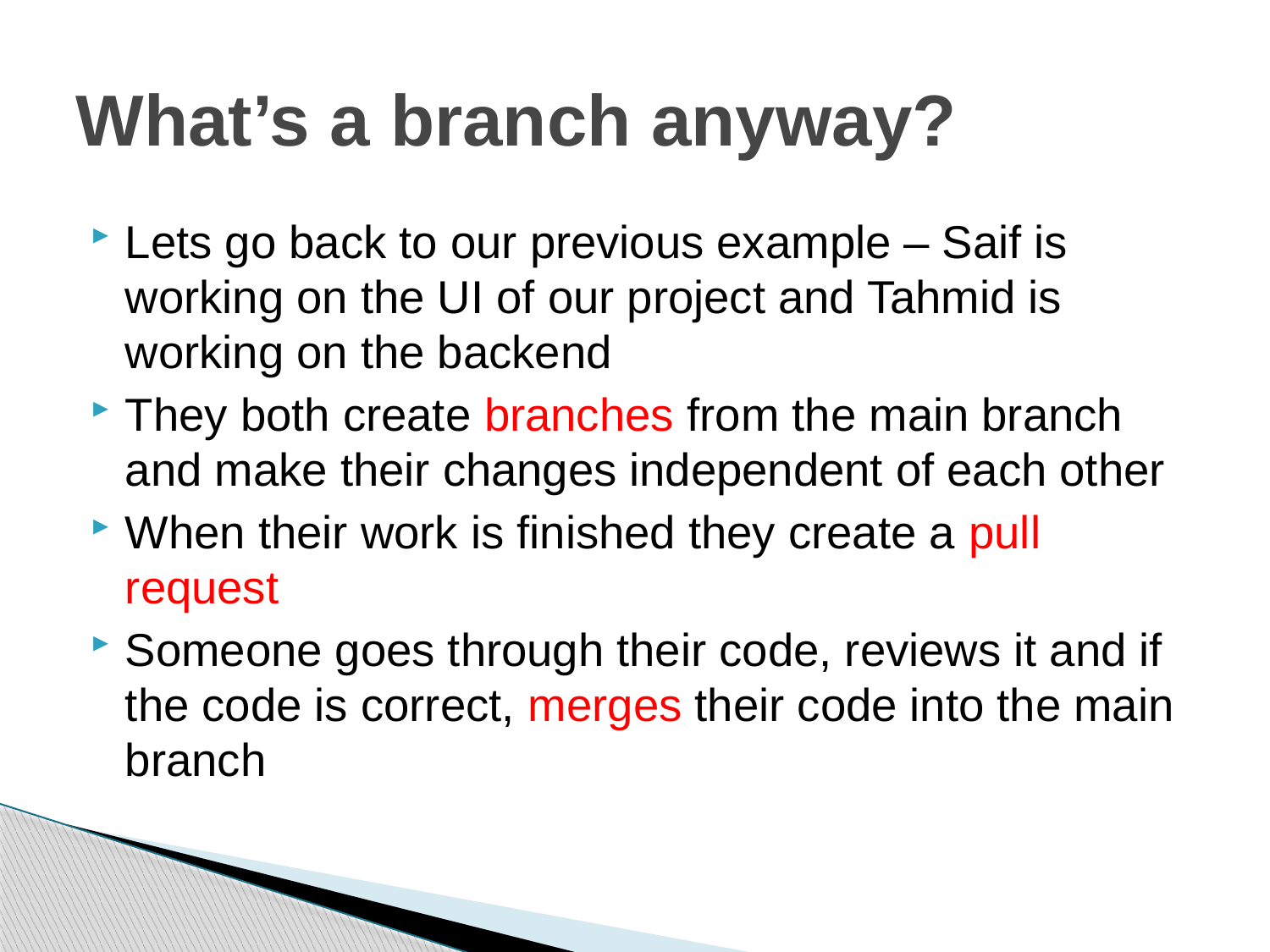

# What’s a branch anyway?
Lets go back to our previous example – Saif is working on the UI of our project and Tahmid is working on the backend
They both create branches from the main branch and make their changes independent of each other
When their work is finished they create a pull request
Someone goes through their code, reviews it and if the code is correct, merges their code into the main branch